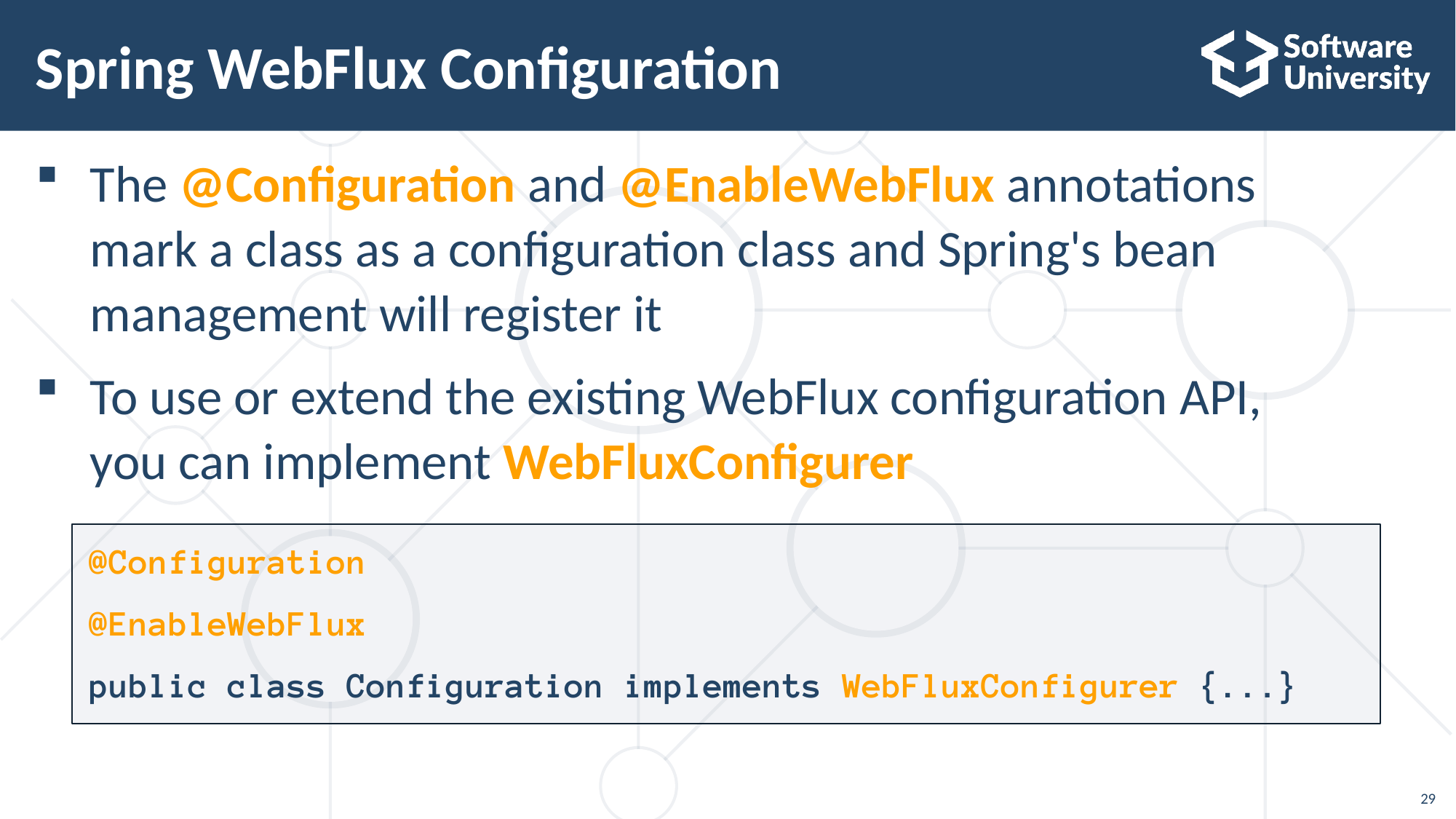

# Spring WebFlux Configuration
The @Configuration and @EnableWebFlux annotations
mark a class as a configuration class and Spring's bean
management will register it
To use or extend the existing WebFlux configuration API,
you can implement WebFluxConfigurer
@Configuration
@EnableWebFlux
public class Configuration implements WebFluxConfigurer {...}
29